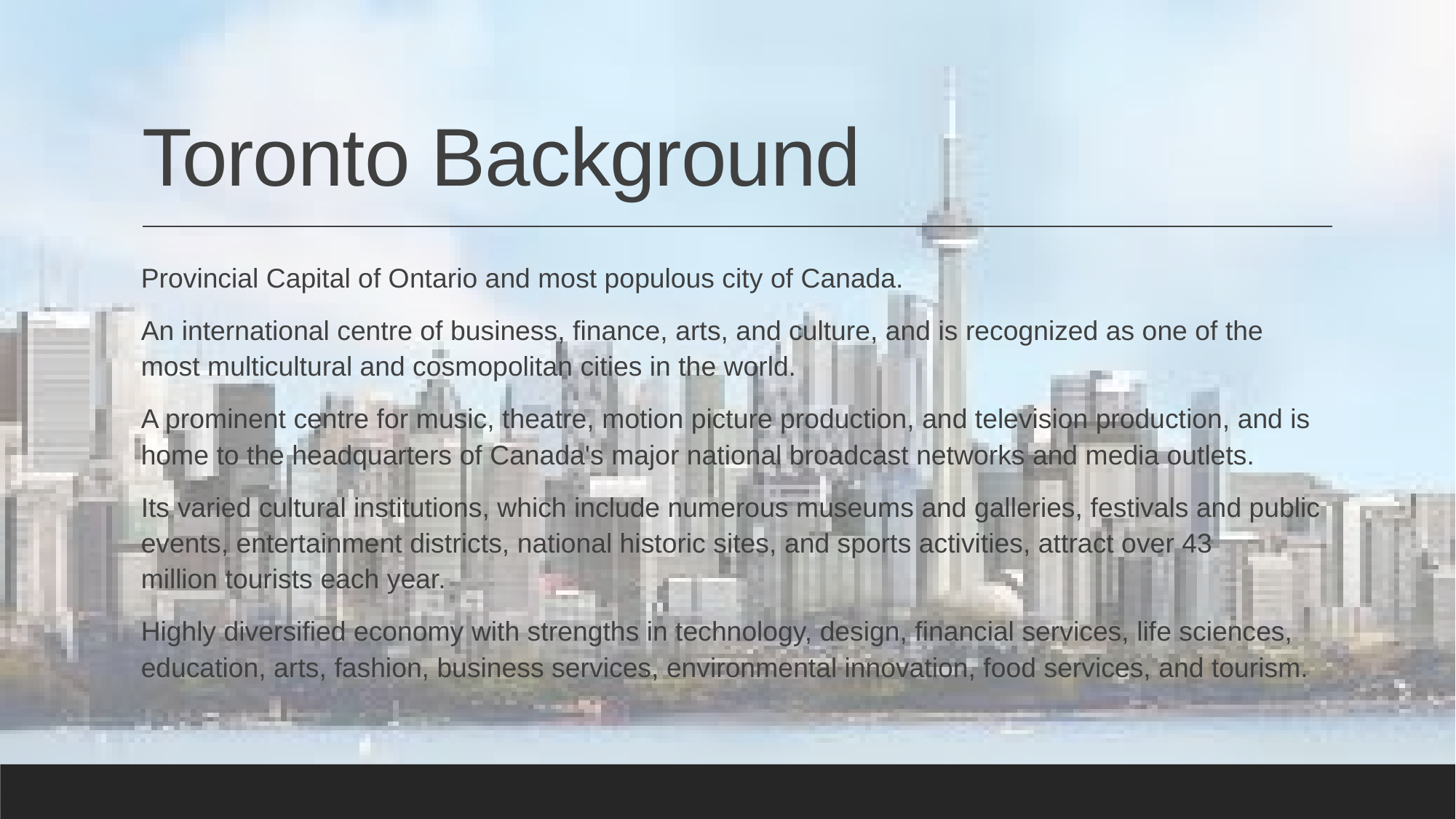

# Toronto Background
Provincial Capital of Ontario and most populous city of Canada.
An international centre of business, finance, arts, and culture, and is recognized as one of the most multicultural and cosmopolitan cities in the world.
A prominent centre for music, theatre, motion picture production, and television production, and is home to the headquarters of Canada's major national broadcast networks and media outlets.
Its varied cultural institutions, which include numerous museums and galleries, festivals and public events, entertainment districts, national historic sites, and sports activities, attract over 43 million tourists each year.
Highly diversified economy with strengths in technology, design, financial services, life sciences, education, arts, fashion, business services, environmental innovation, food services, and tourism.